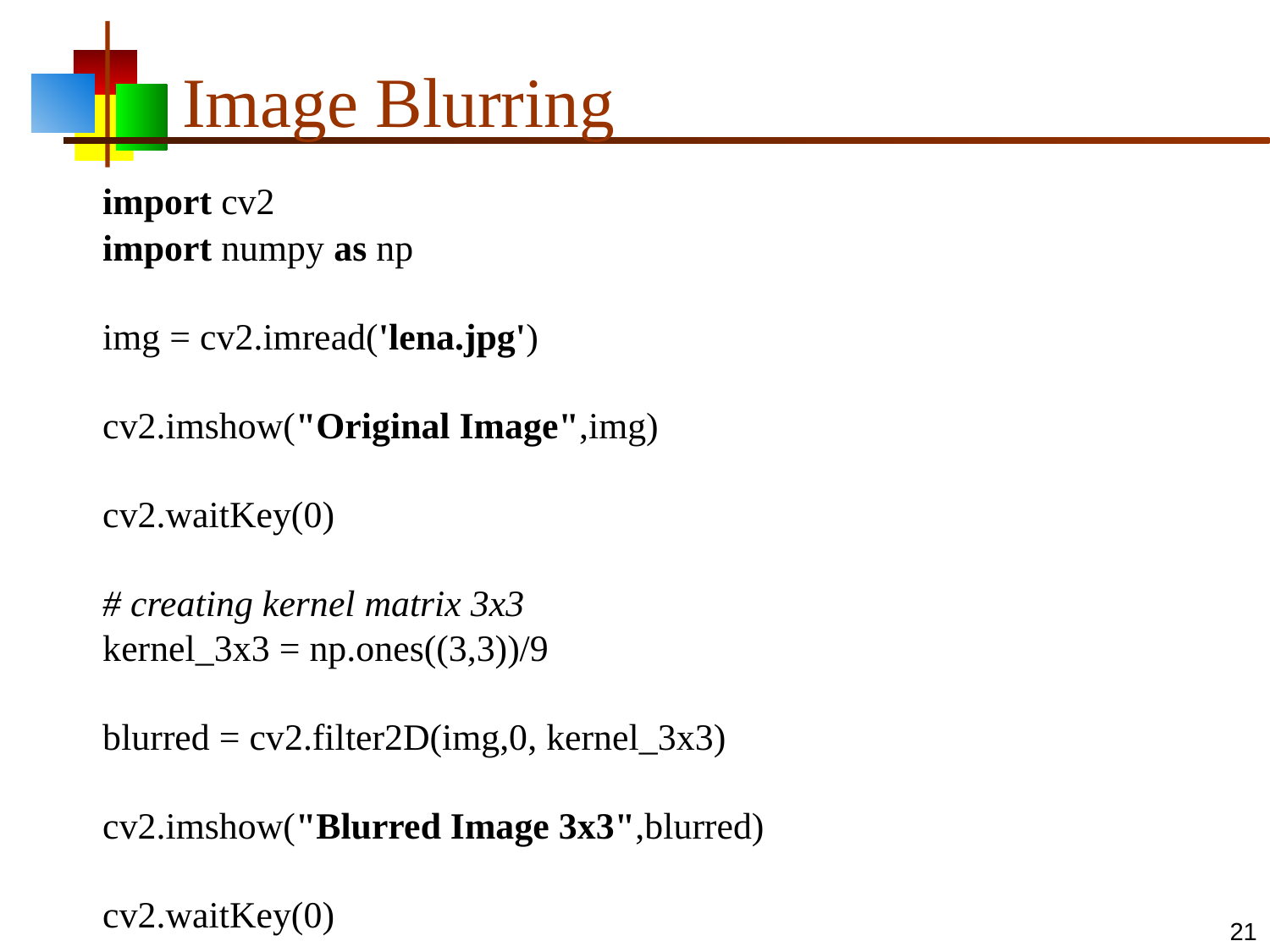

# Image Blurring
	import cv2
import numpy as np
img = cv2.imread('lena.jpg')
cv2.imshow("Original Image",img)
cv2.waitKey(0)
# creating kernel matrix 3x3
kernel_3x3 = np.ones((3,3))/9
blurred = cv2.filter2D(img,0, kernel_3x3)
cv2.imshow("Blurred Image 3x3",blurred)
cv2.waitKey(0)
21